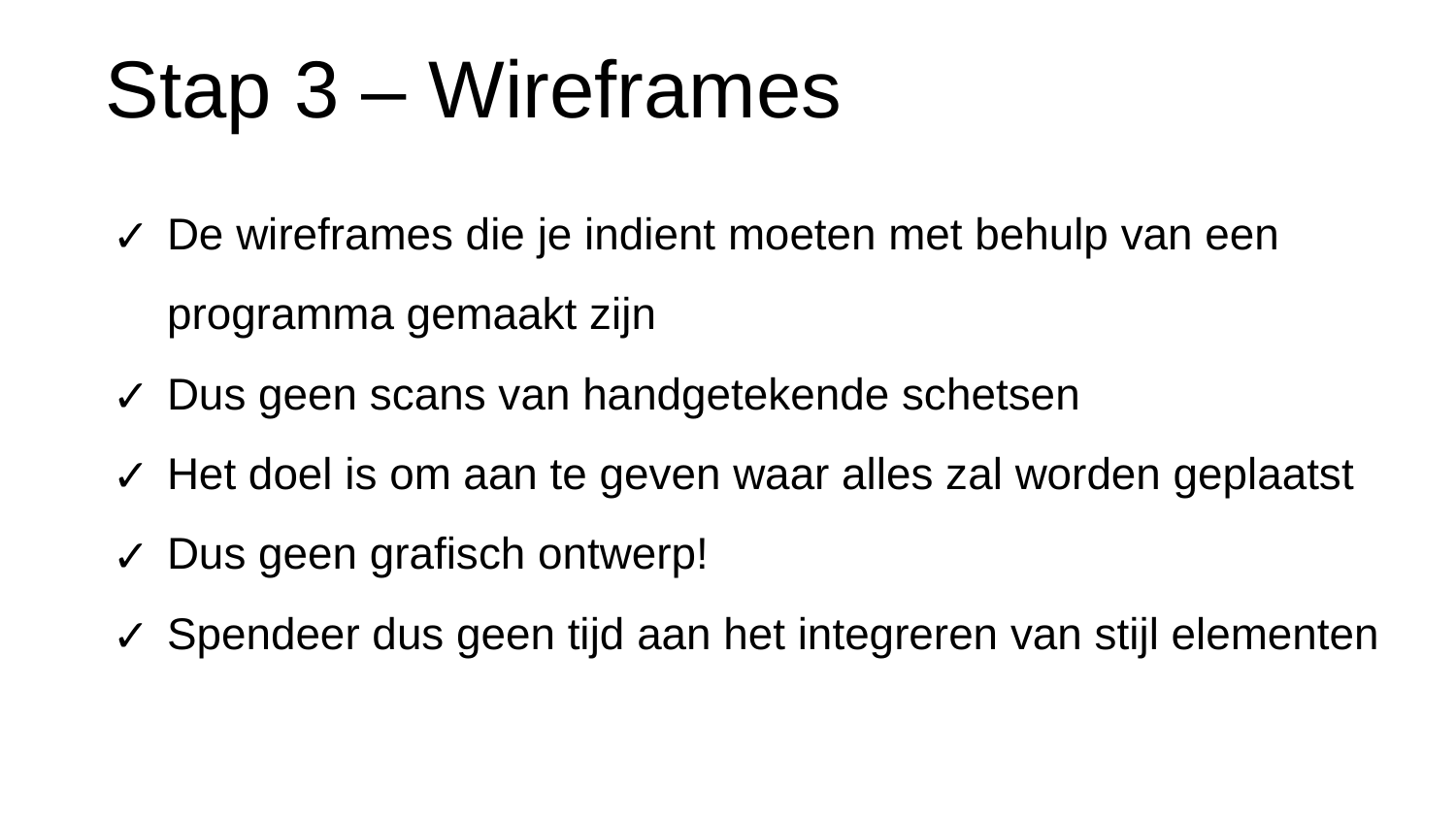

Stap 3 – Wireframes
De wireframes die je indient moeten met behulp van een programma gemaakt zijn
Dus geen scans van handgetekende schetsen
Het doel is om aan te geven waar alles zal worden geplaatst
Dus geen grafisch ontwerp!
Spendeer dus geen tijd aan het integreren van stijl elementen